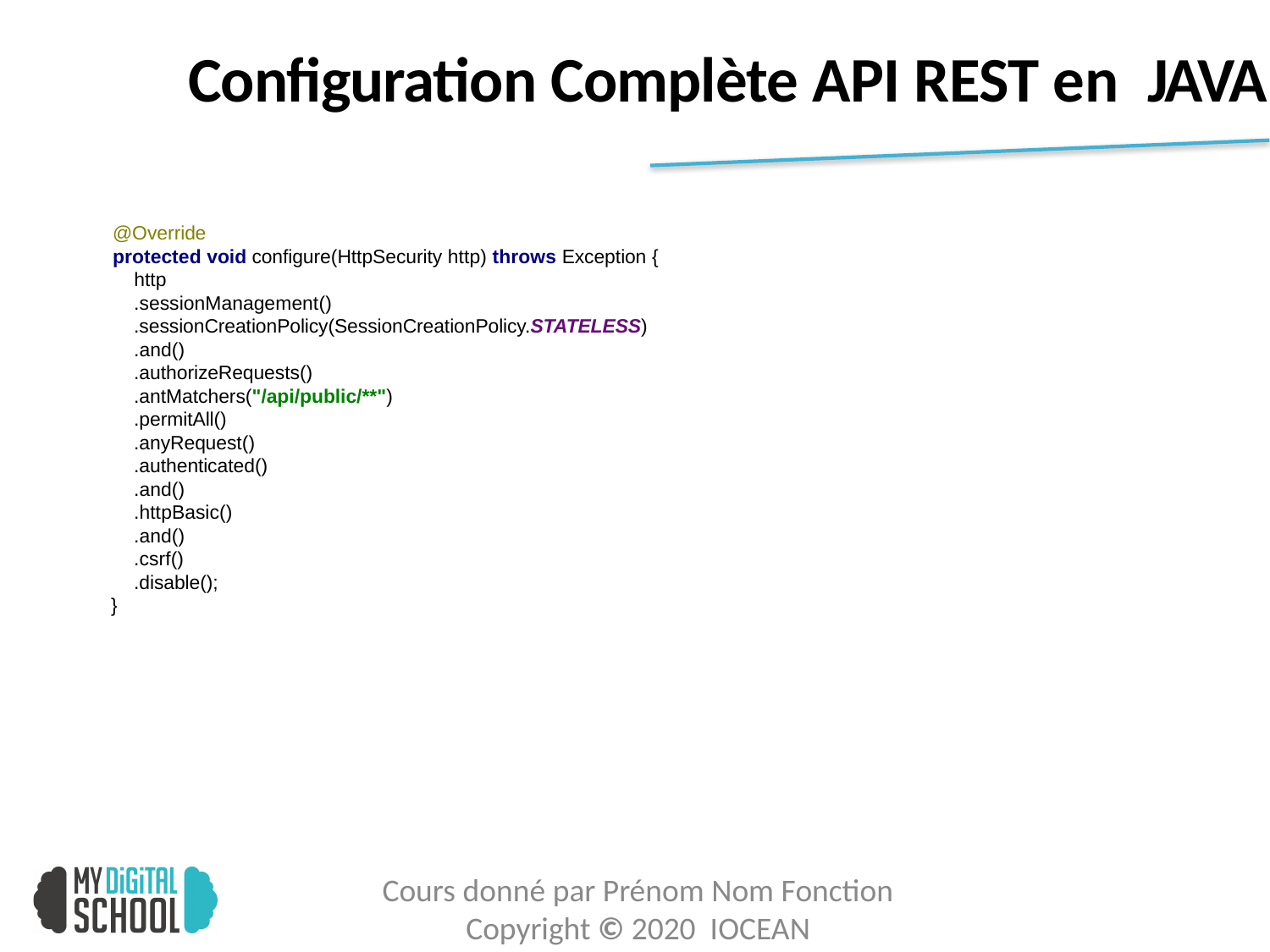

# Configuration Complète API REST en  JAVA
@Override
protected void configure(HttpSecurity http) throws Exception {  http
.sessionManagement()
.sessionCreationPolicy(SessionCreationPolicy.STATELESS)
.and()
.authorizeRequests()
.antMatchers("/api/public/**")
.permitAll()
.anyRequest()
.authenticated()
.and()
.httpBasic()
.and()
.csrf()
.disable();
}